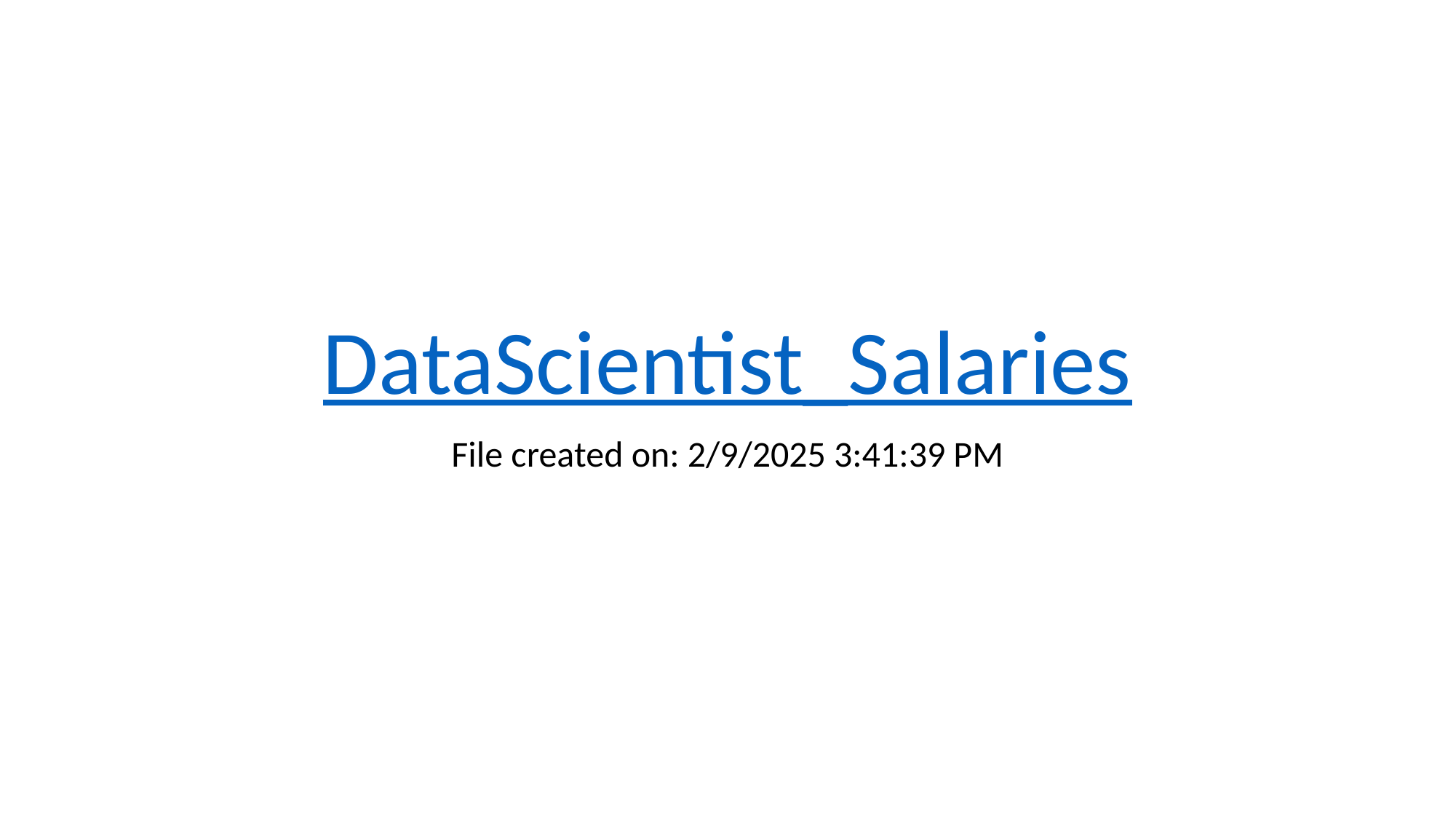

# DataScientist_Salaries
File created on: 2/9/2025 3:41:39 PM